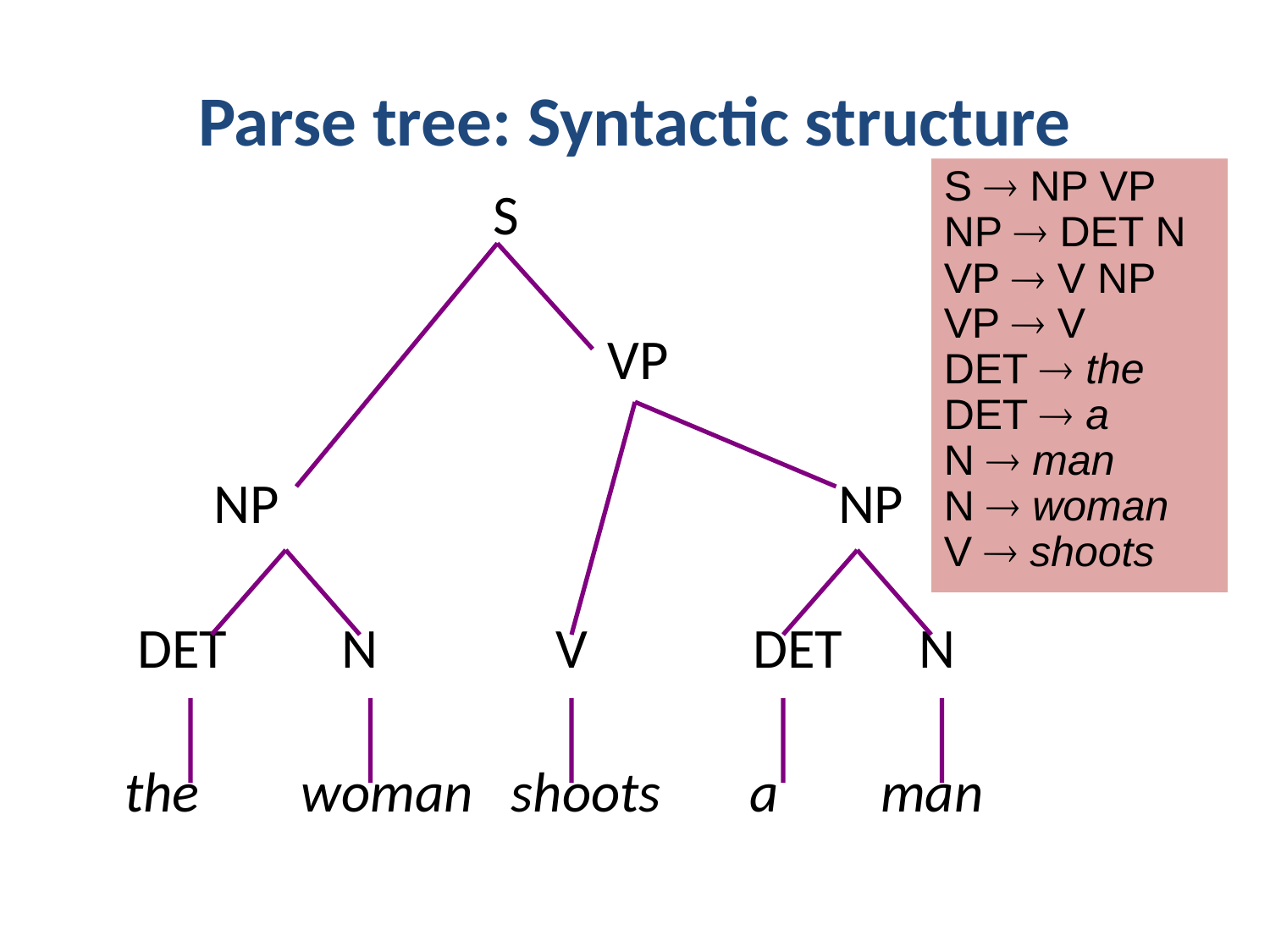

# Parse tree: Syntactic structure
S → NP VP
NP → DET N
VP → V NP
VP → V
DET → the
DET → a
N → man
N → woman
V → shoots
                                     S

                                              VP

               NP                                            NP

         DET         N              V             DET      N

        the        woman   shoots       a        man